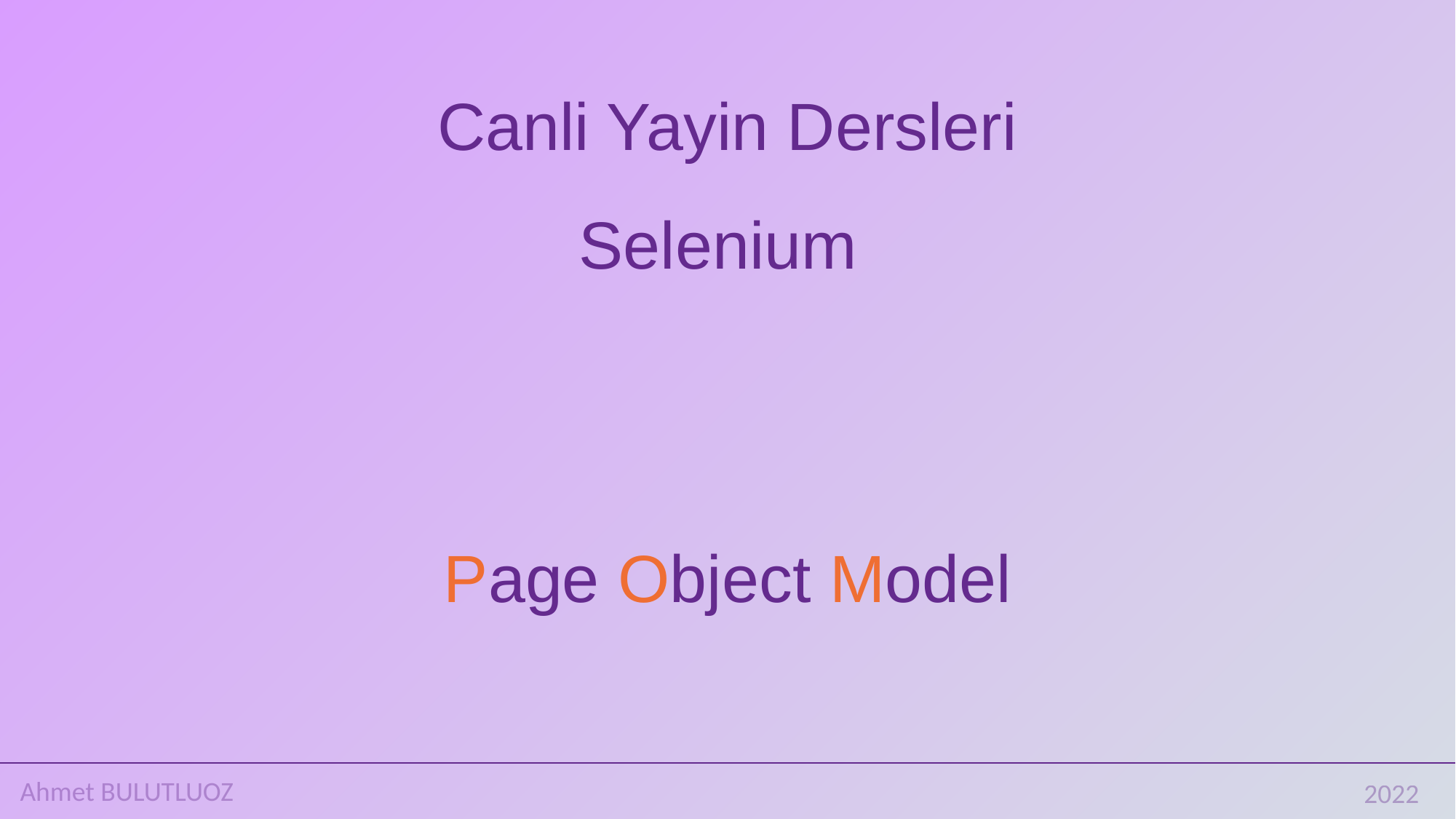

Canli Yayin Dersleri
Selenium
Page Object Model
Ahmet BULUTLUOZ
2022